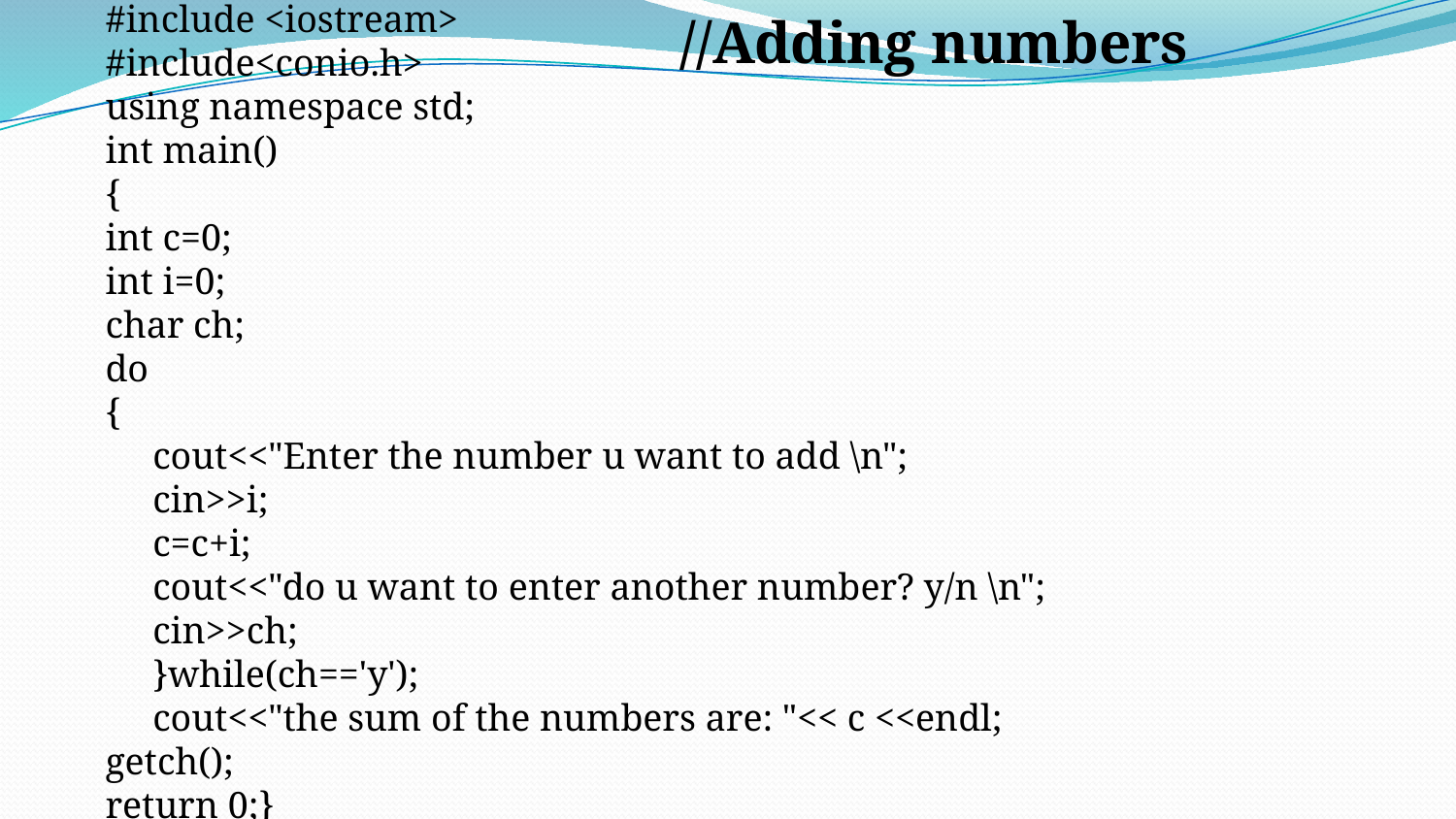

#include <iostream>
#include<conio.h>
using namespace std;
int main()
{
int c=0;
int i=0;
char ch;
do
{
     cout<<"Enter the number u want to add \n";
     cin>>i;
     c=c+i;
     cout<<"do u want to enter another number? y/n \n";
     cin>>ch;
     }while(ch=='y');
     cout<<"the sum of the numbers are: "<< c <<endl;
getch();
return 0;}
//Adding numbers